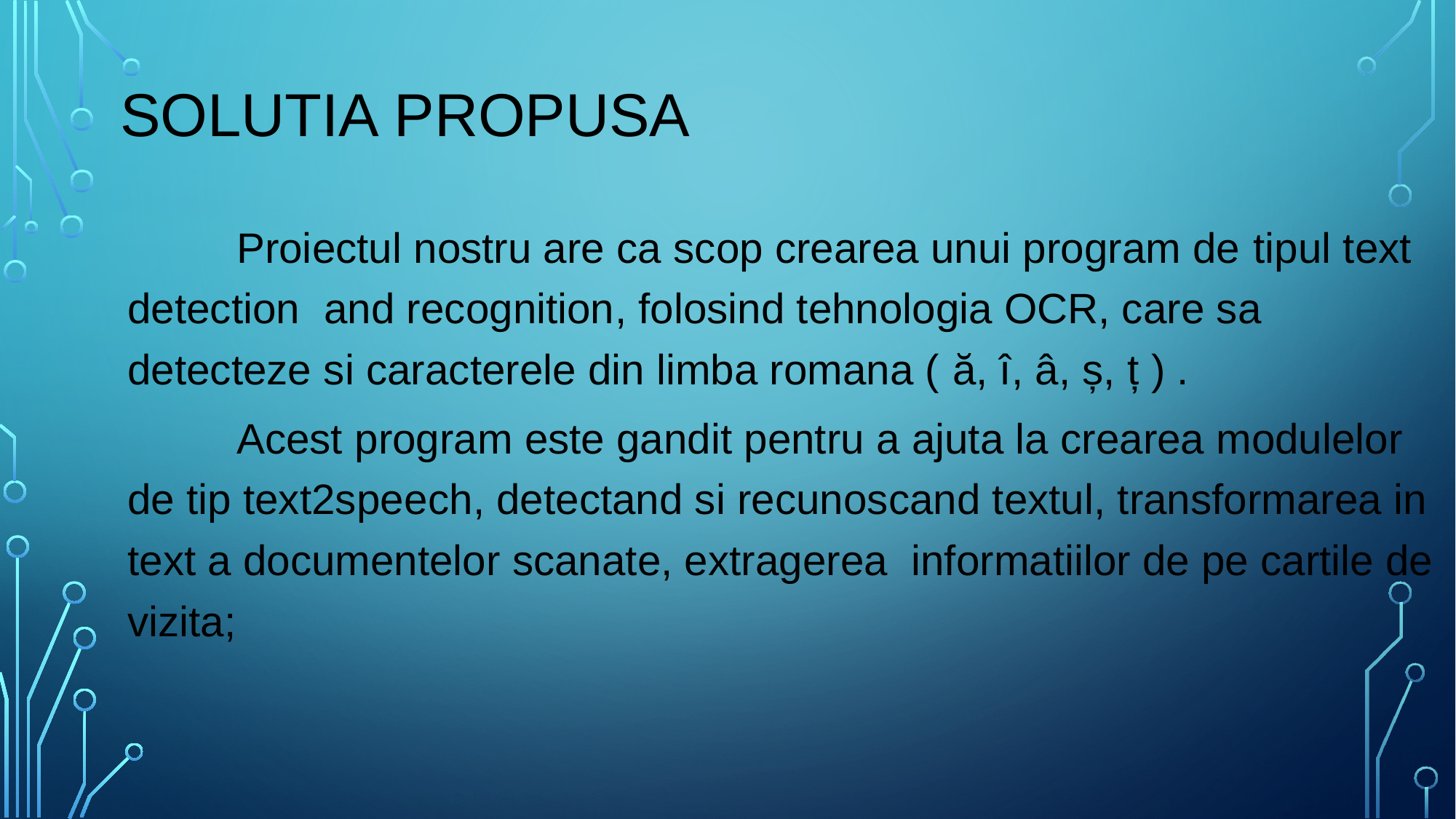

# Solutia propusa
	Proiectul nostru are ca scop crearea unui program de tipul text detection  and recognition, folosind tehnologia OCR, care sa detecteze si caracterele din limba romana ( ă, î, â, ș, ț ) .
	Acest program este gandit pentru a ajuta la crearea modulelor de tip text2speech, detectand si recunoscand textul, transformarea in text a documentelor scanate, extragerea  informatiilor de pe cartile de vizita;